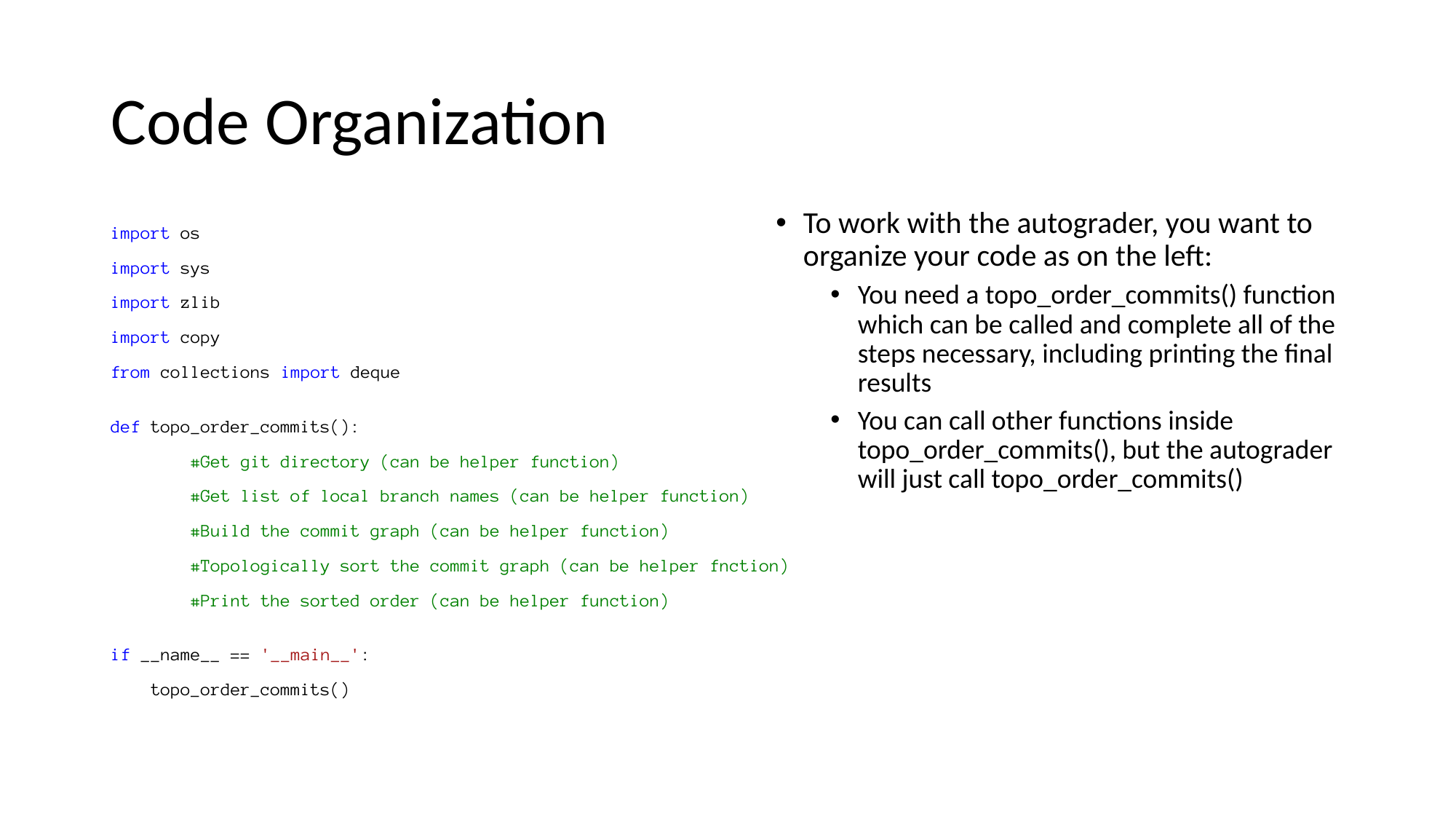

# Code Organization
To work with the autograder, you want to organize your code as on the left:
You need a topo_order_commits() function which can be called and complete all of the steps necessary, including printing the final results
You can call other functions inside topo_order_commits(), but the autograder will just call topo_order_commits()
import os
import sys
import zlib
import copy
from collections import deque
def topo_order_commits():
        #Get git directory (can be helper function)
        #Get list of local branch names (can be helper function)
        #Build the commit graph (can be helper function)
        #Topologically sort the commit graph (can be helper fnction)
        #Print the sorted order (can be helper function)
if __name__ == '__main__':
    topo_order_commits()